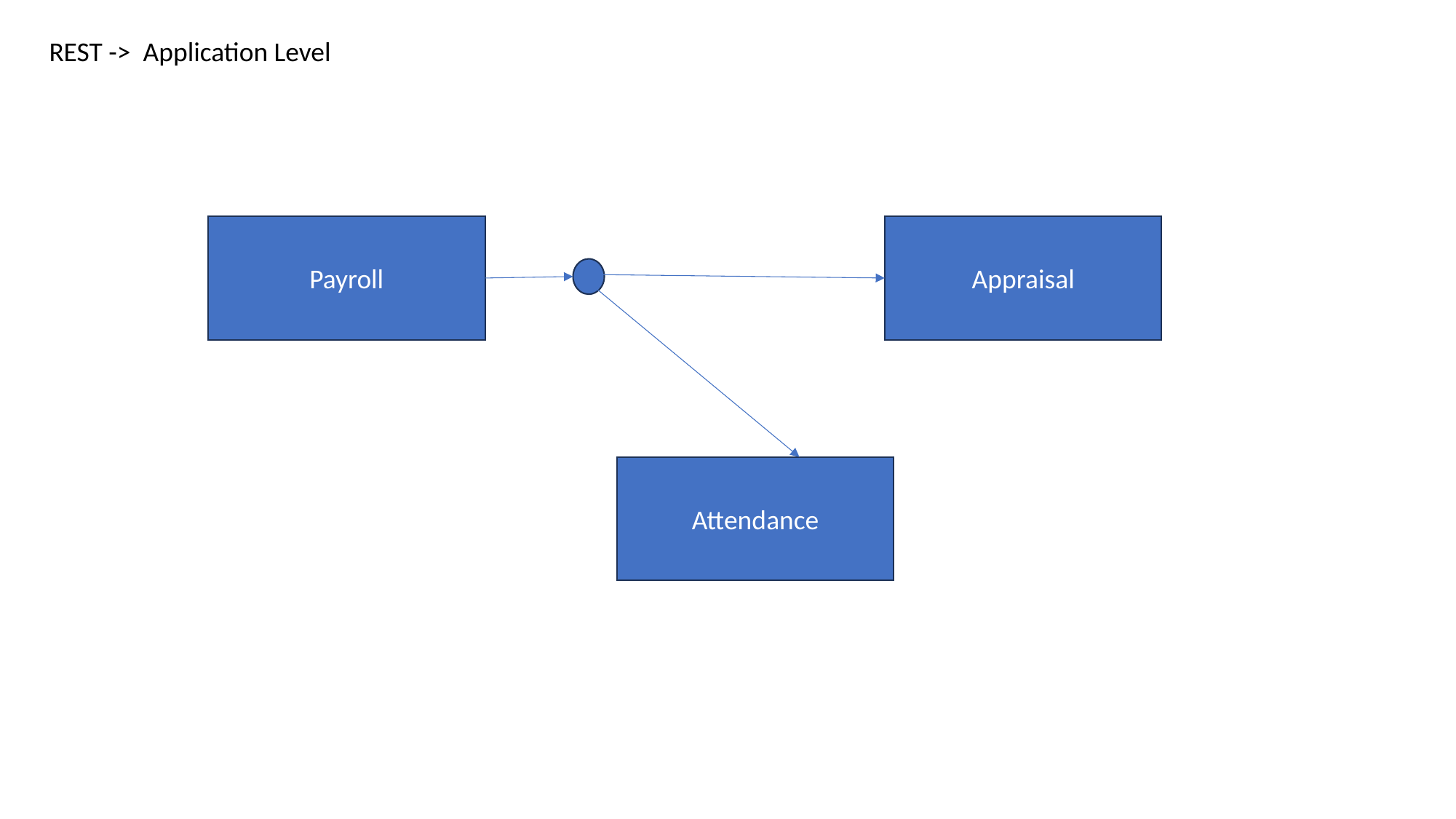

REST ->  Application Level
Appraisal
Payroll

Attendance